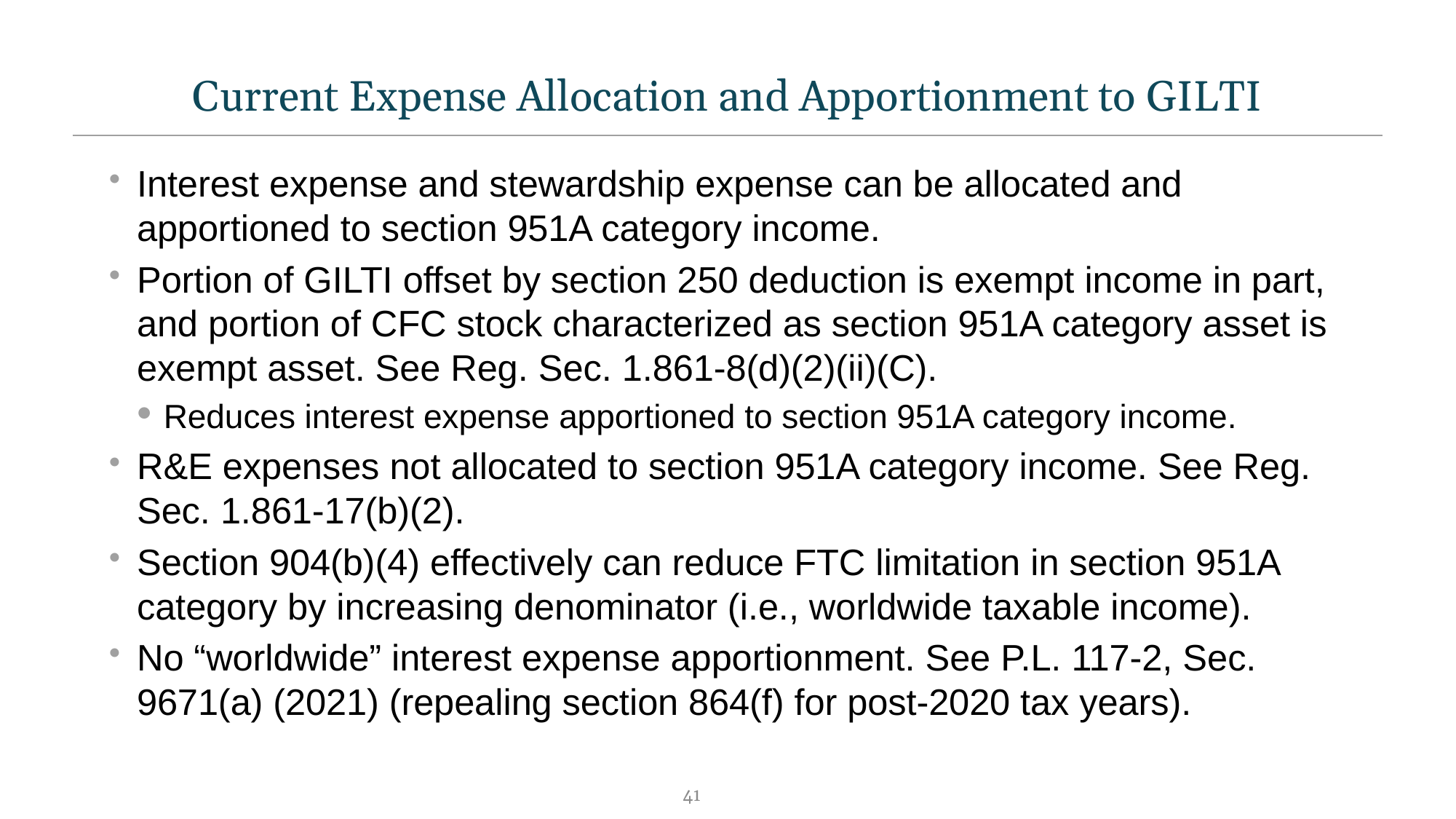

# Current Expense Allocation and Apportionment to GILTI
Interest expense and stewardship expense can be allocated and apportioned to section 951A category income.
Portion of GILTI offset by section 250 deduction is exempt income in part, and portion of CFC stock characterized as section 951A category asset is exempt asset. See Reg. Sec. 1.861-8(d)(2)(ii)(C).
Reduces interest expense apportioned to section 951A category income.
R&E expenses not allocated to section 951A category income. See Reg. Sec. 1.861-17(b)(2).
Section 904(b)(4) effectively can reduce FTC limitation in section 951A category by increasing denominator (i.e., worldwide taxable income).
No “worldwide” interest expense apportionment. See P.L. 117-2, Sec. 9671(a) (2021) (repealing section 864(f) for post-2020 tax years).

41